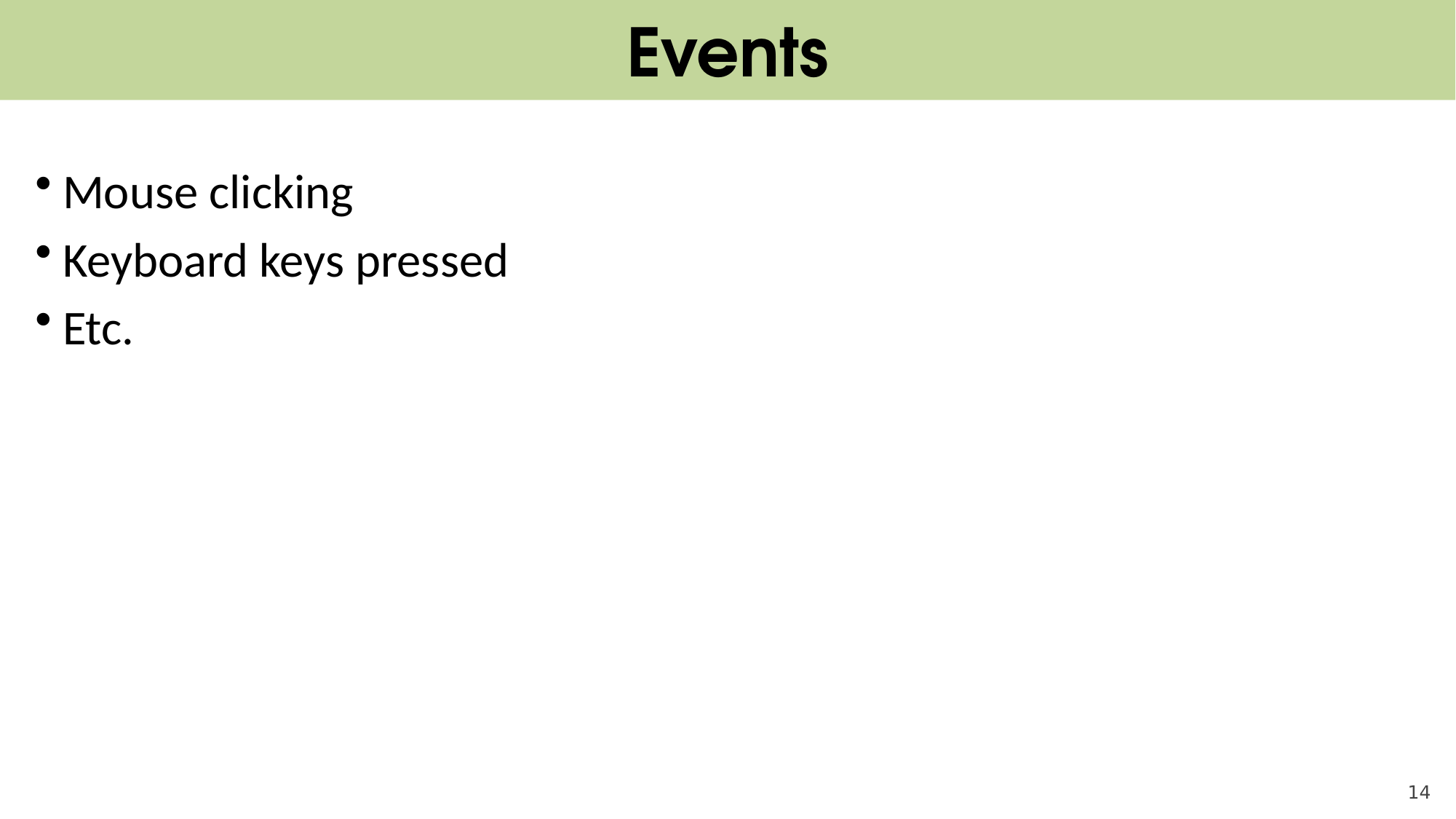

# Events
Mouse clicking
Keyboard keys pressed
Etc.